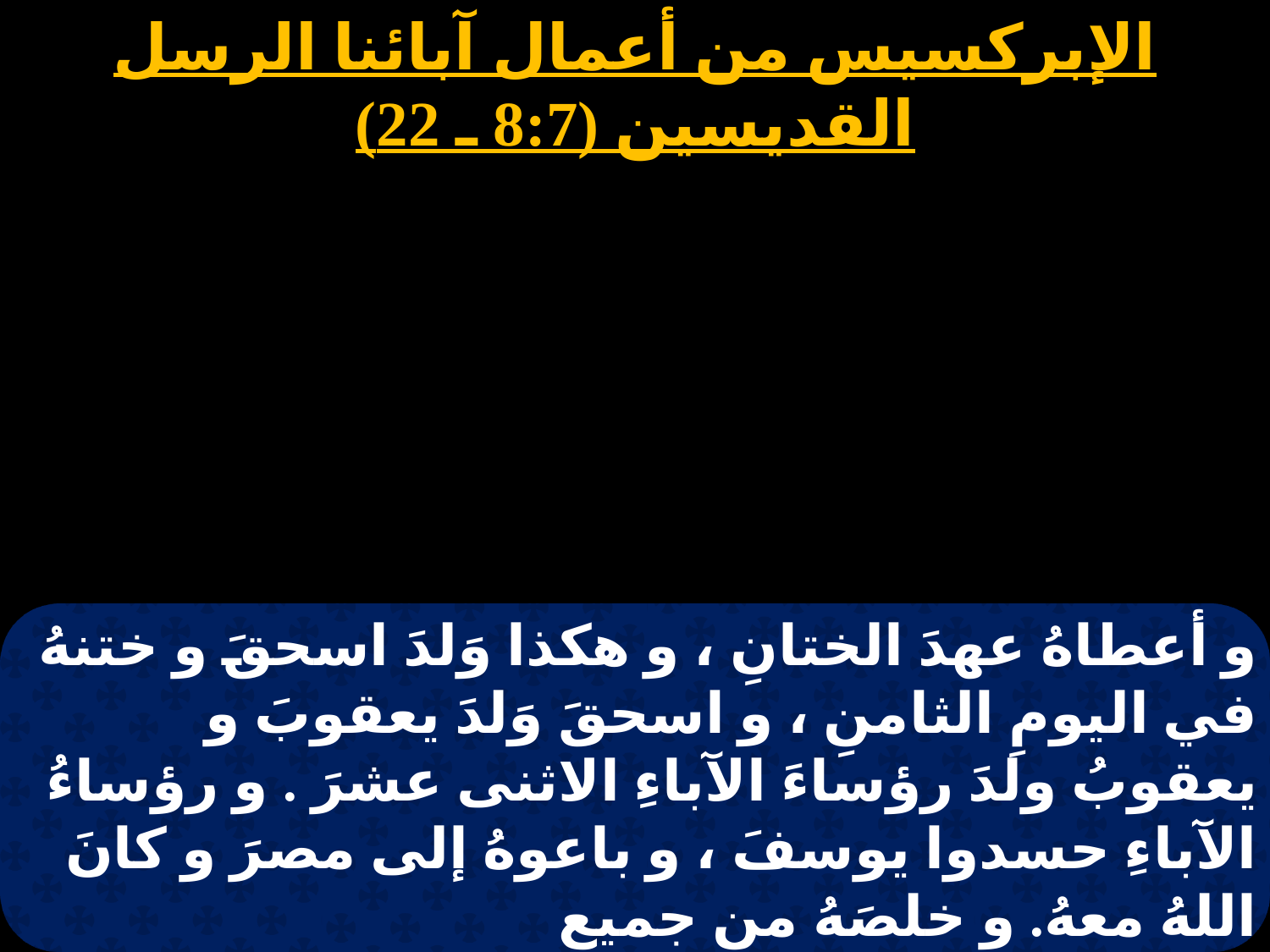

الإبركسيس من أعمال آبائنا الرسل القديسين (8:7 ـ 22)
و أعطاهُ عهدَ الختانِ ، و هكذا وَلدَ اسحقَ و ختنهُ في اليومِ الثامنِ ، و اسحقَ وَلدَ يعقوبَ و يعقوبُ ولدَ رؤساءَ الآباءِ الاثنى عشرَ . و رؤساءُ الآباءِ حسدوا يوسفَ ، و باعوهُ إلى مصرَ و كانَ اللهُ معهُ. و خلصَهُ من جميعِ